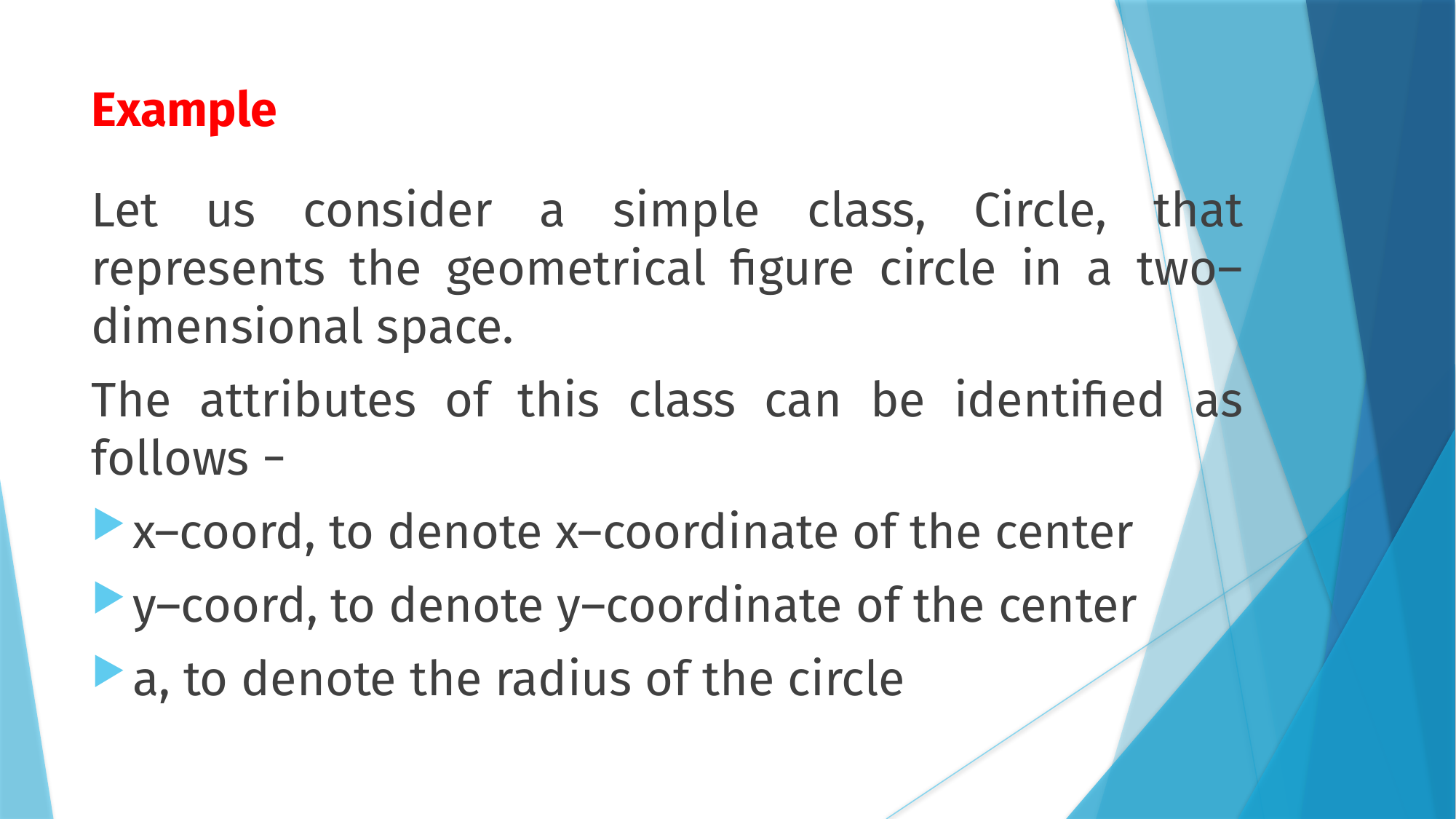

Example
Let us consider a simple class, Circle, that represents the geometrical figure circle in a two–dimensional space.
The attributes of this class can be identified as follows −
x–coord, to denote x–coordinate of the center
y–coord, to denote y–coordinate of the center
a, to denote the radius of the circle